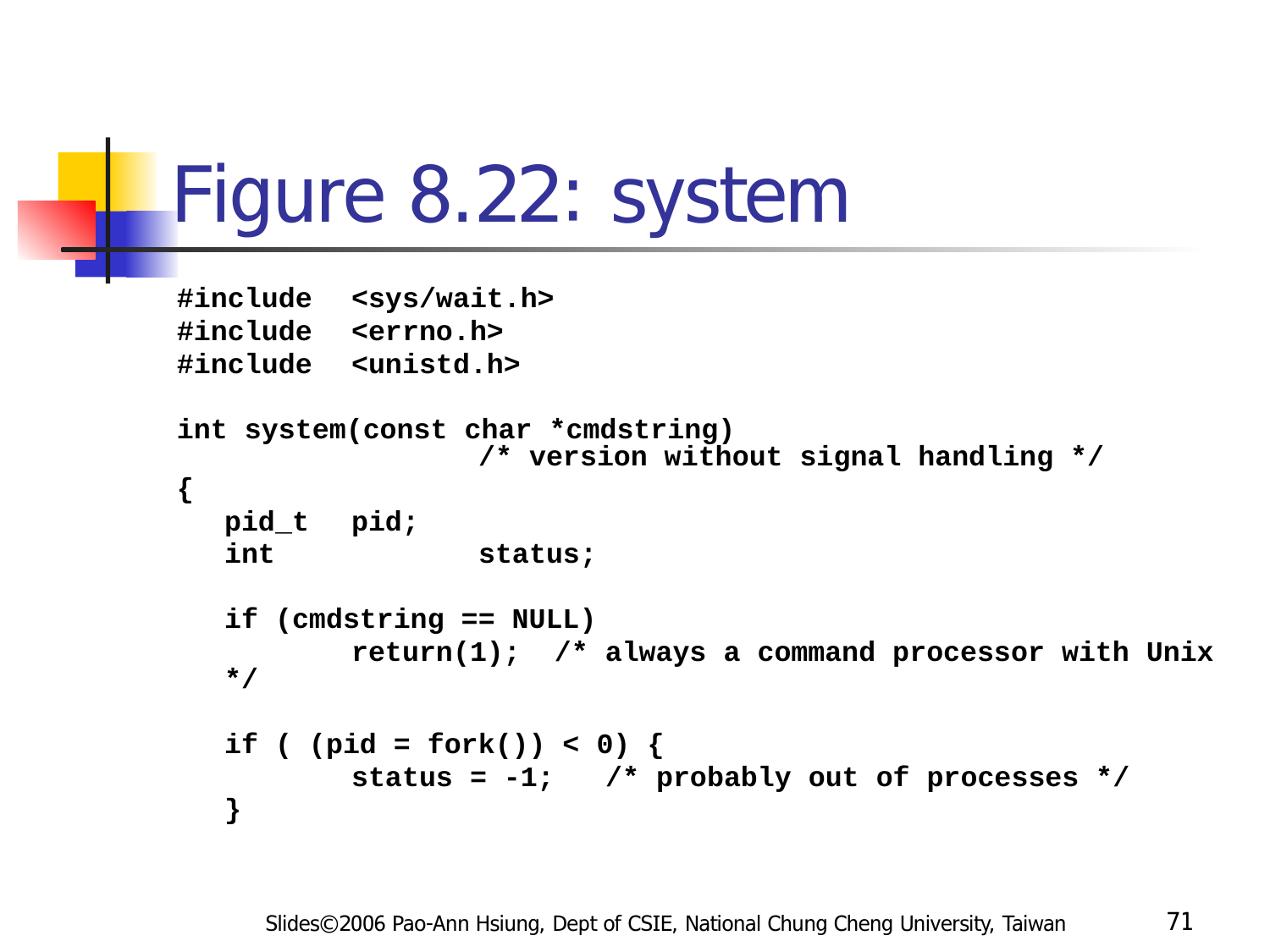

# Figure 8.22: system
#include	<sys/wait.h>
#include	<errno.h>
#include	<unistd.h>

int system(const char *cmdstring)
		/* version without signal handling */
{
	pid_t	pid;
	int		status;

	if (cmdstring == NULL)
		return(1);  /* always a command processor with Unix */

	if ( (pid = fork()) < 0) {
		status = -1;	/* probably out of processes */
	}
Slides©2006 Pao-Ann Hsiung, Dept of CSIE, National Chung Cheng University, Taiwan
71